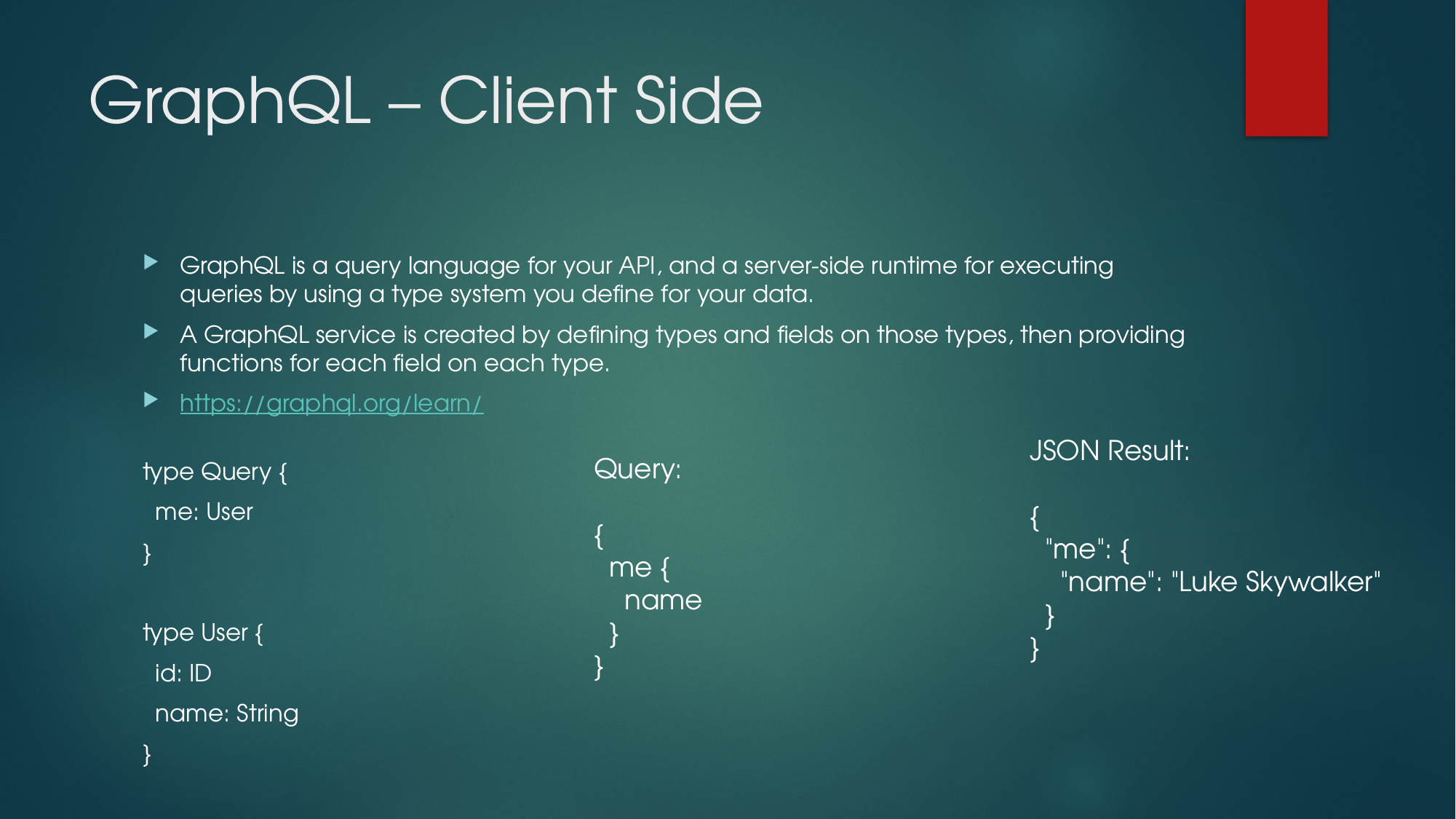

# GraphQL – Client Side
GraphQL is a query language for your API, and a server-side runtime for executing queries by using a type system you define for your data.
A GraphQL service is created by defining types and fields on those types, then providing functions for each field on each type.
https://graphql.org/learn/
type Query {
  me: User
}

type User {
  id: ID
  name: String
}
JSON Result:

{
  "me": {
    "name": "Luke Skywalker"
  }
}
Query:
{
  me {
    name
  }
}